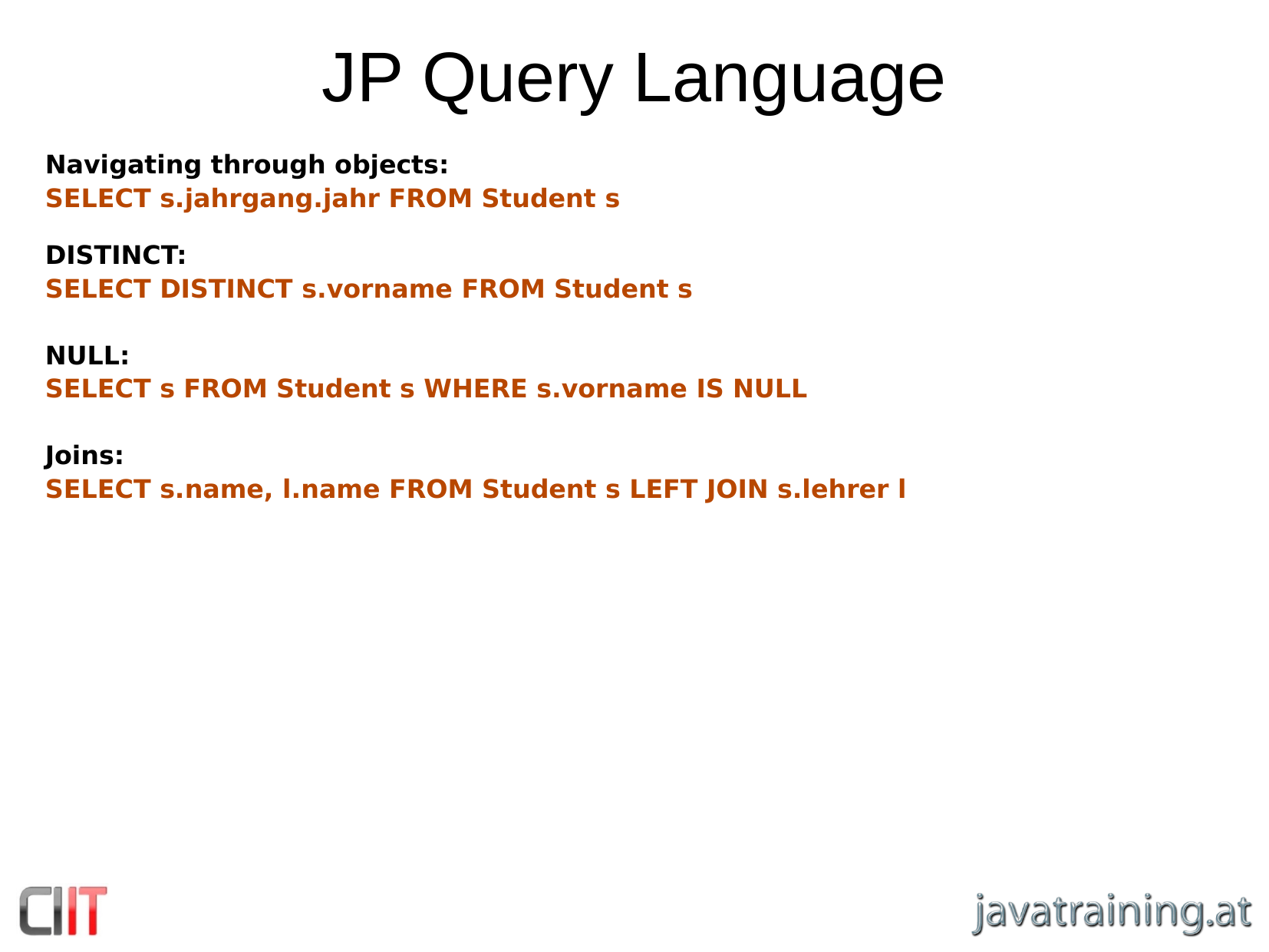

JP Query Language
Navigating through objects:
SELECT s.jahrgang.jahr FROM Student s

DISTINCT:
SELECT DISTINCT s.vorname FROM Student s

NULL:
SELECT s FROM Student s WHERE s.vorname IS NULL

Joins:
SELECT s.name, l.name FROM Student s LEFT JOIN s.lehrer l